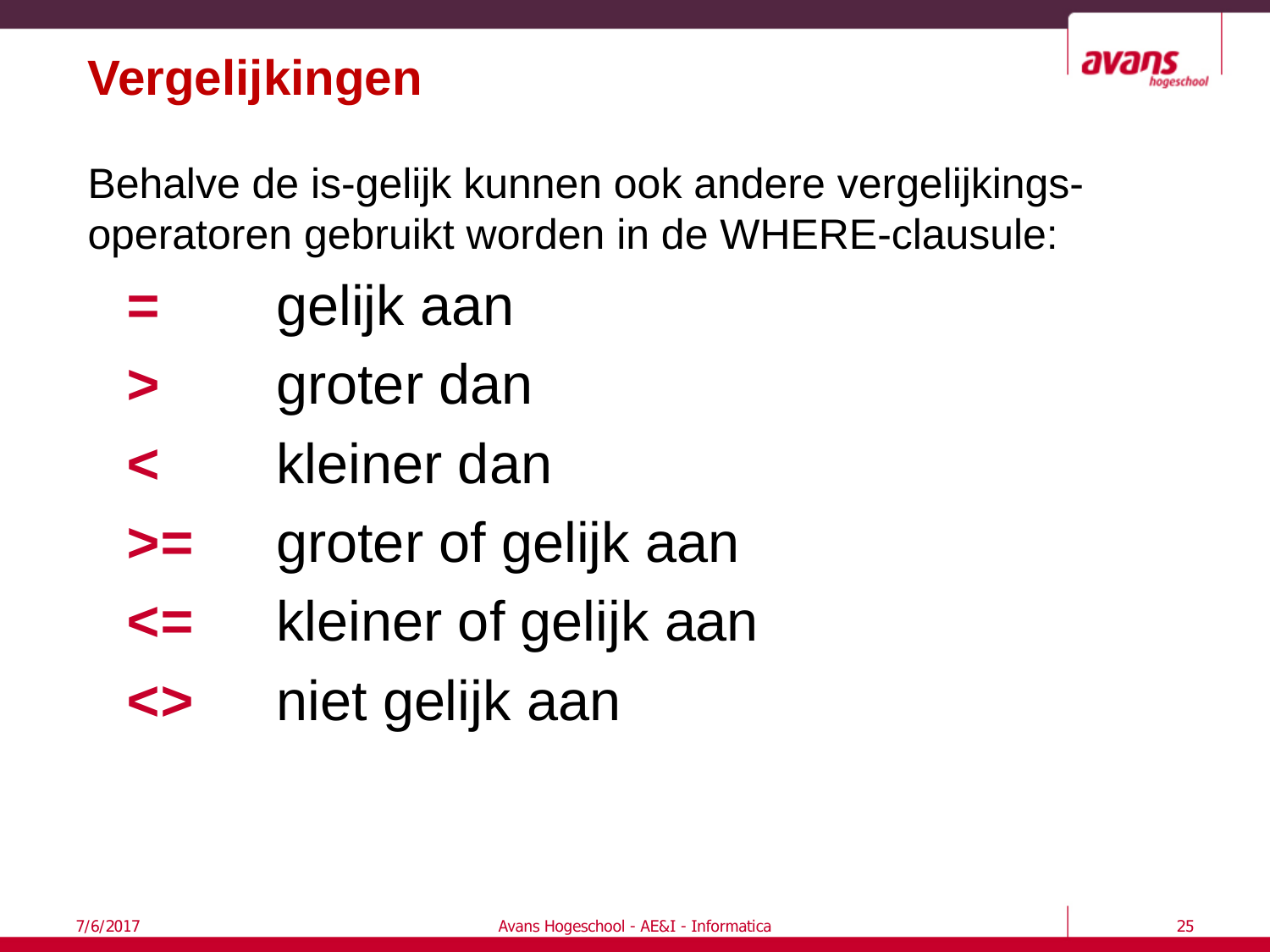

# Vergelijkingen
Behalve de is-gelijk kunnen ook andere vergelijkings-operatoren gebruikt worden in de WHERE-clausule:
=	gelijk aan
>	groter dan
<	kleiner dan
>=	groter of gelijk aan
<=	kleiner of gelijk aan
<>	niet gelijk aan

7/6/2017
Avans Hogeschool - AE&I - Informatica
25